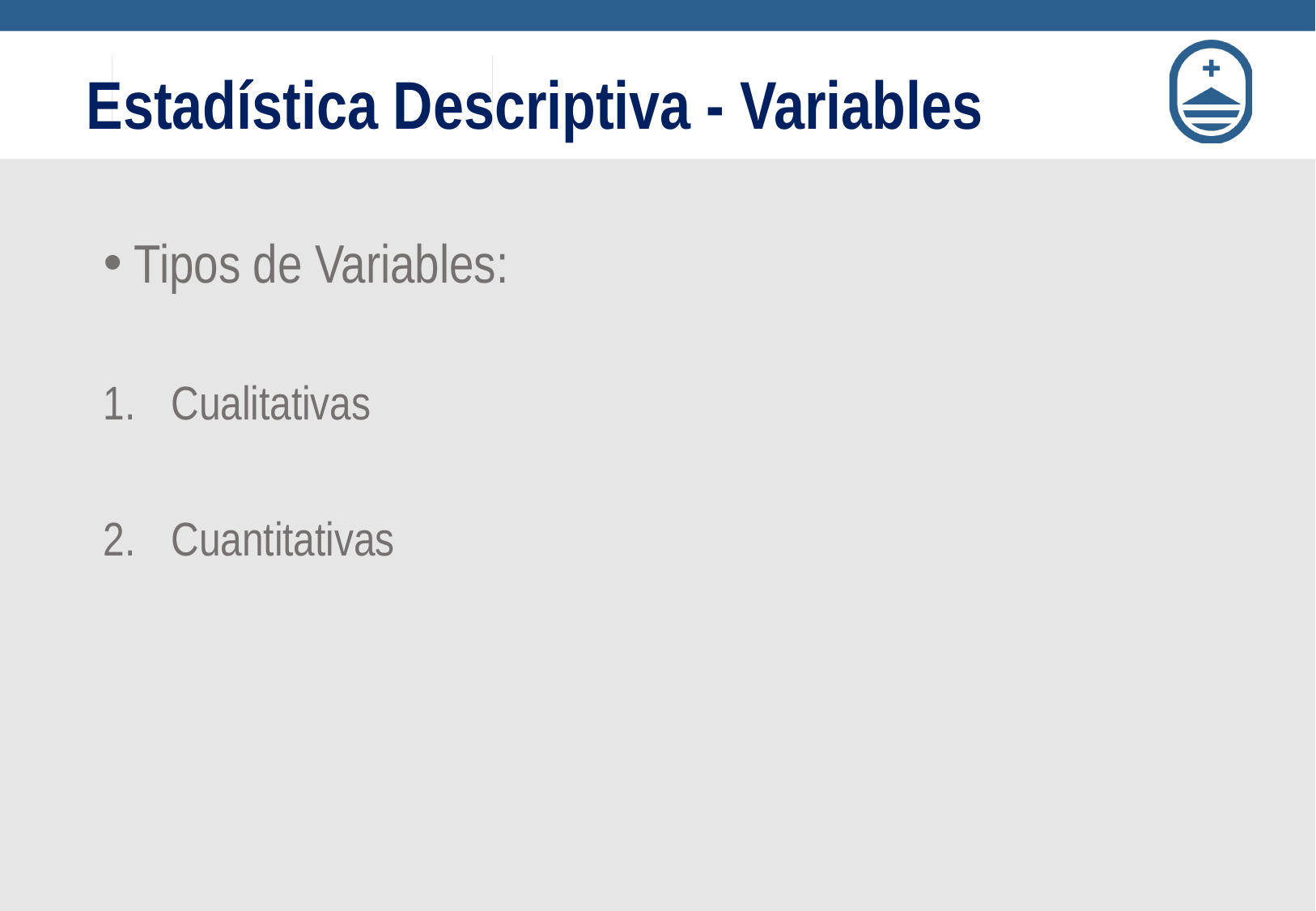

# Estadística Descriptiva - Variables
Tipos de Variables:

Cualitativas

Cuantitativas